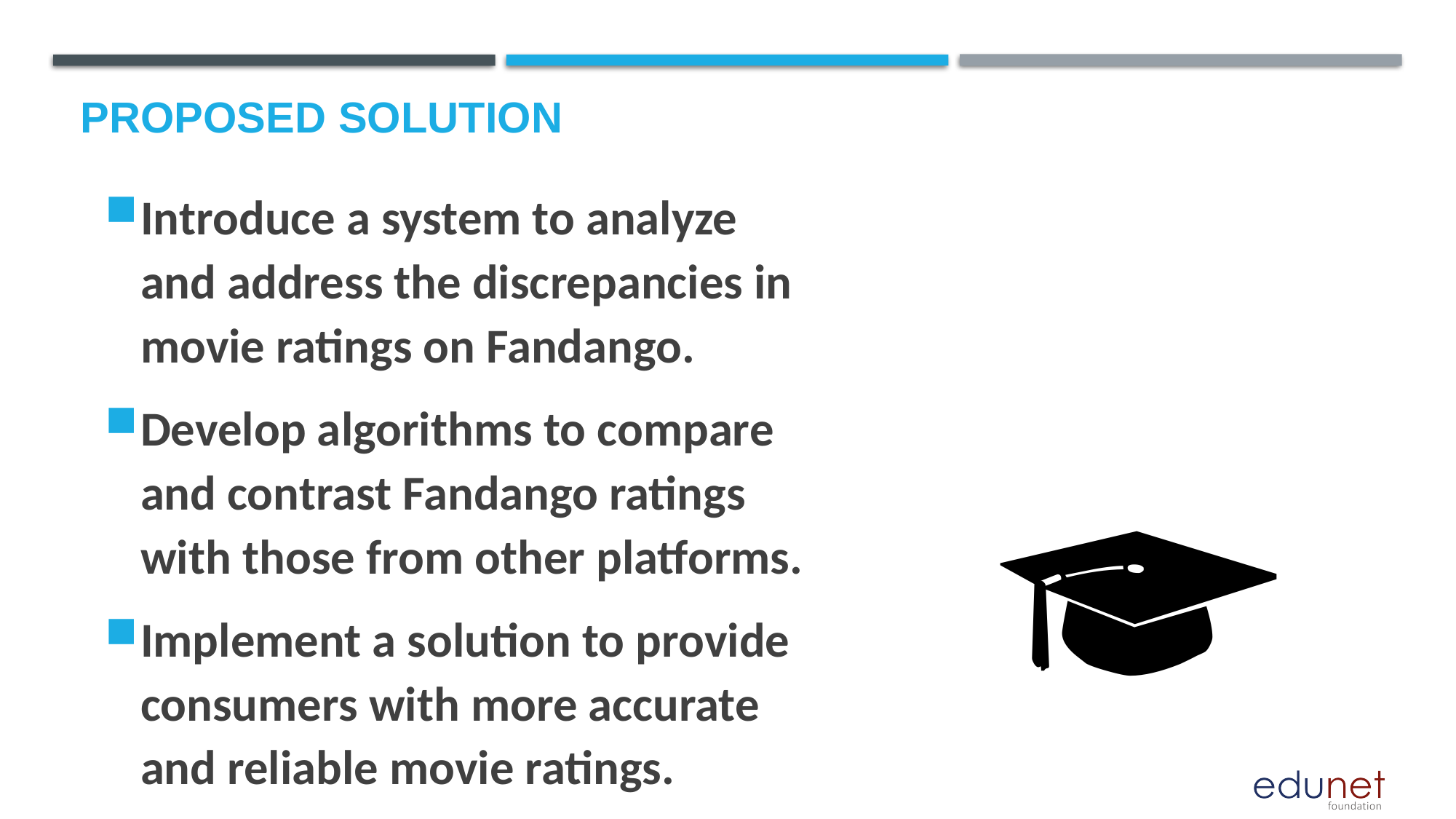

Introduce a system to analyze and address the discrepancies in movie ratings on Fandango.
Develop algorithms to compare and contrast Fandango ratings with those from other platforms.
Implement a solution to provide consumers with more accurate and reliable movie ratings.
# Proposed Solution
🎓